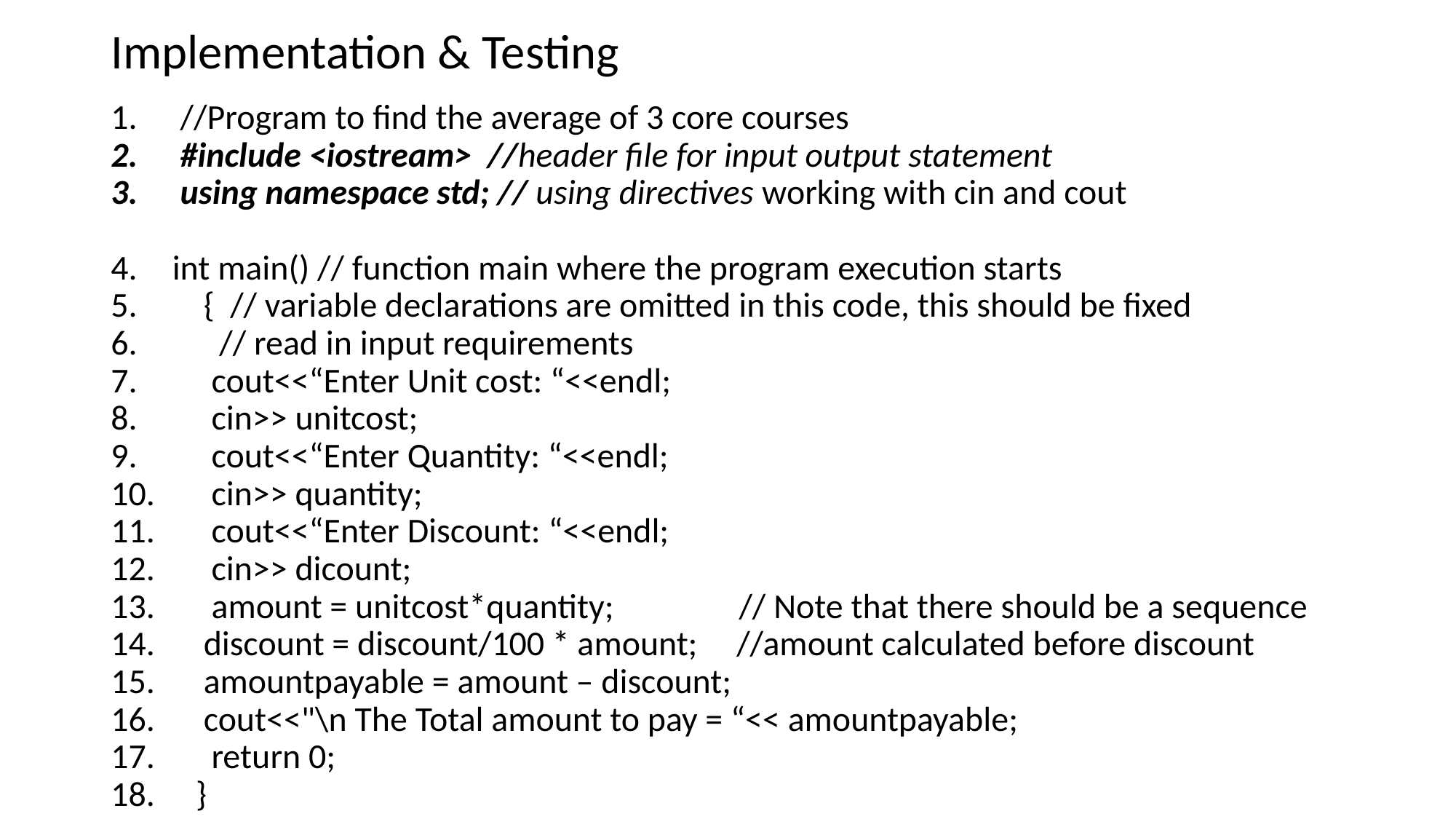

# Implementation & Testing
 //Program to find the average of 3 core courses
 #include <iostream>  //header file for input output statement
 using namespace std; // using directives working with cin and cout

int main() // function main where the program execution starts
    {  // variable declarations are omitted in this code, this should be fixed
      // read in input requirements
     cout<<“Enter Unit cost: “<<endl;
     cin>> unitcost;
     cout<<“Enter Quantity: “<<endl;
     cin>> quantity;
     cout<<“Enter Discount: “<<endl;
     cin>> dicount;
     amount = unitcost*quantity;                // Note that there should be a sequence
    discount = discount/100 * amount;     //amount calculated before discount
    amountpayable = amount – discount;
    cout<<"\n The Total amount to pay = “<< amountpayable;
     return 0;
   }